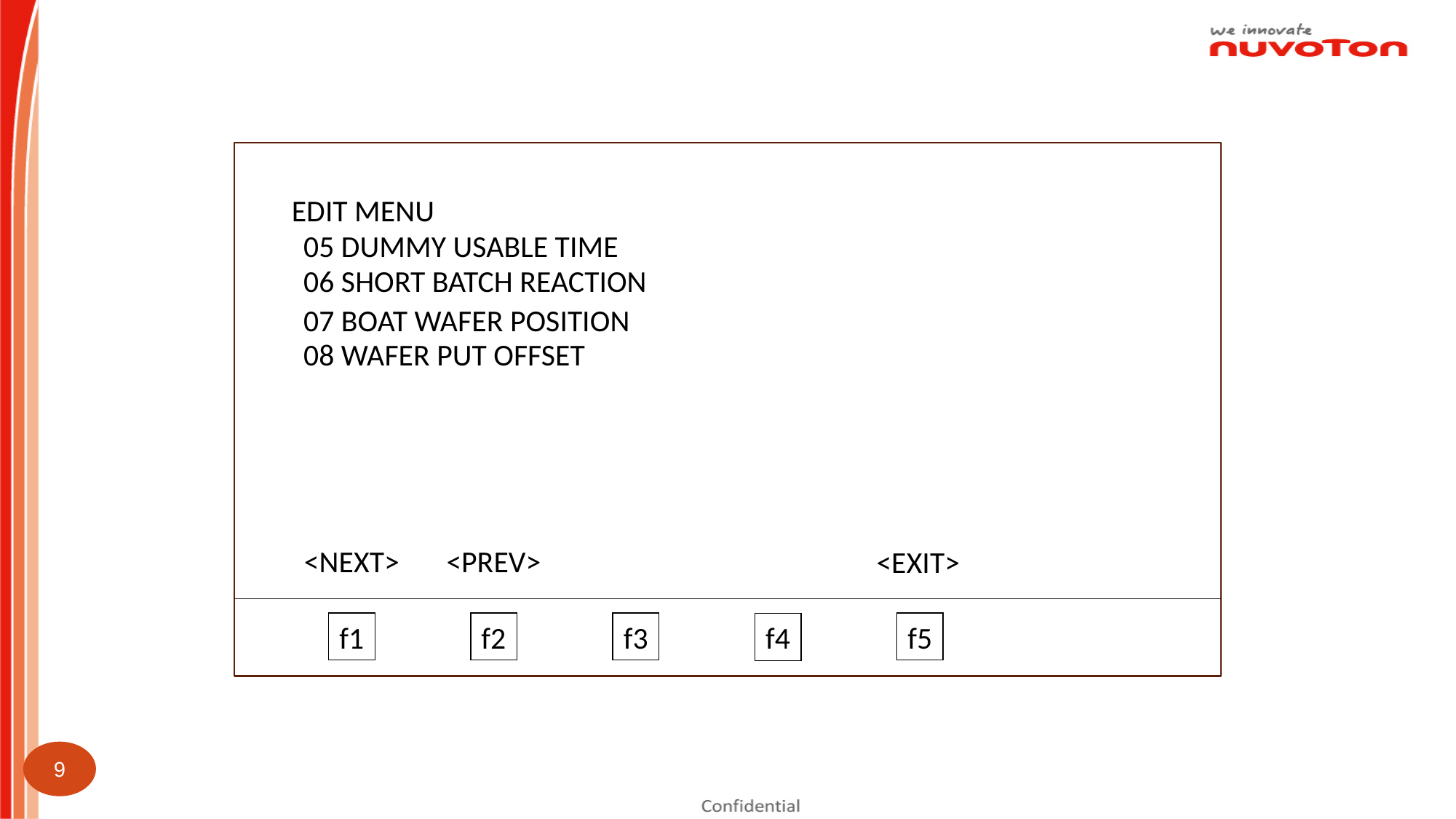

EDIT MENU
05 DUMMY USABLE TIME
06 SHORT BATCH REACTION
07 BOAT WAFER POSITION
08 WAFER PUT OFFSET
<NEXT>
<PREV>
<EXIT>
f1
f2
f3
f5
f4
9